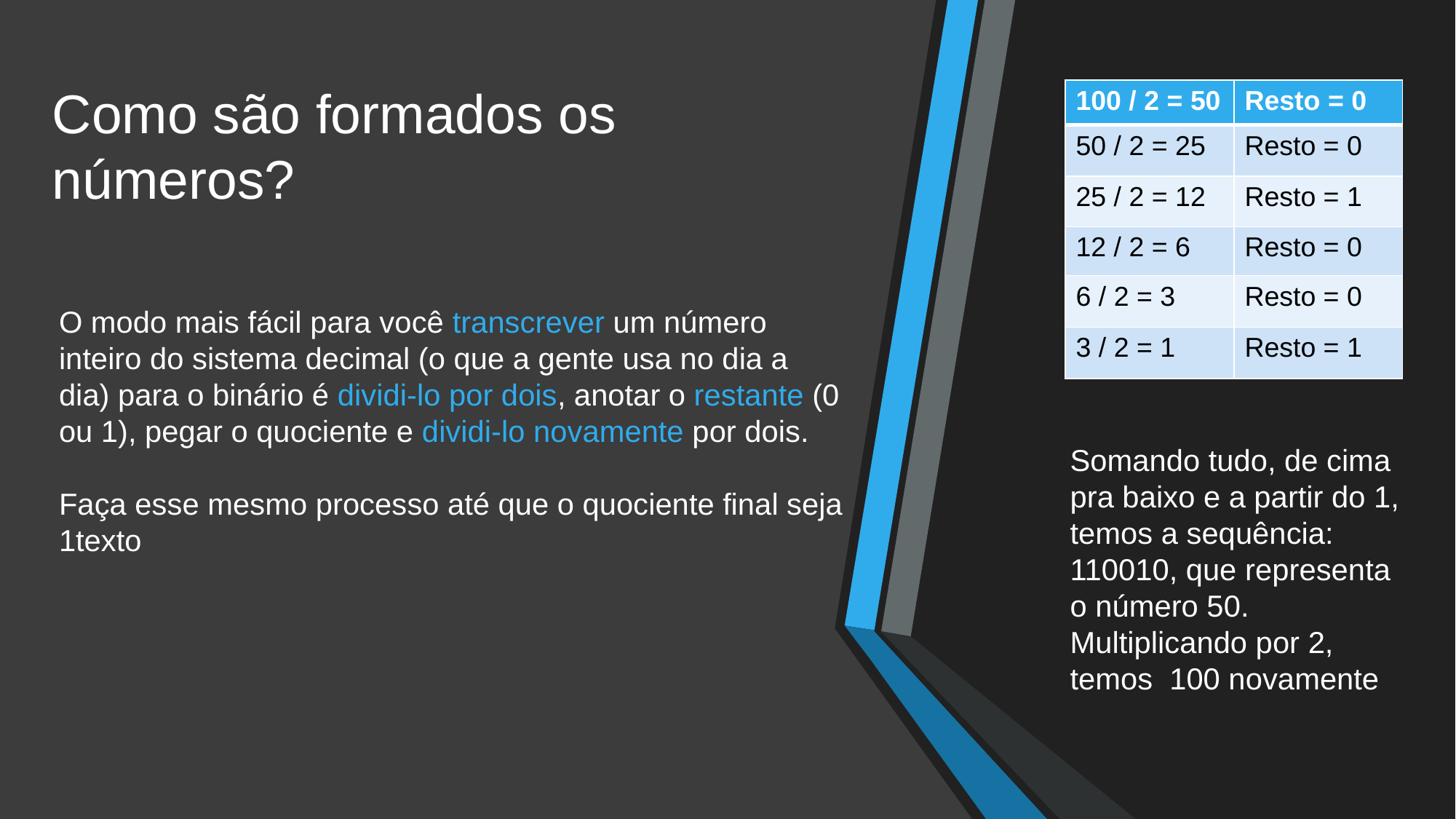

# Como são formados os números?

| 100 / 2 = 50 | Resto = 0 |
| --- | --- |
| 50 / 2 = 25 | Resto = 0 |
| 25 / 2 = 12 | Resto = 1 |
| 12 / 2 = 6 | Resto = 0 |
| 6 / 2 = 3 | Resto = 0 |
| 3 / 2 = 1 | Resto = 1 |
O modo mais fácil para você transcrever um número inteiro do sistema decimal (o que a gente usa no dia a dia) para o binário é dividi-lo por dois, anotar o restante (0 ou 1), pegar o quociente e dividi-lo novamente por dois.

Faça esse mesmo processo até que o quociente final seja 1texto
Somando tudo, de cima pra baixo e a partir do 1, temos a sequência: 110010, que representa o número 50. Multiplicando por 2, temos  100 novamente